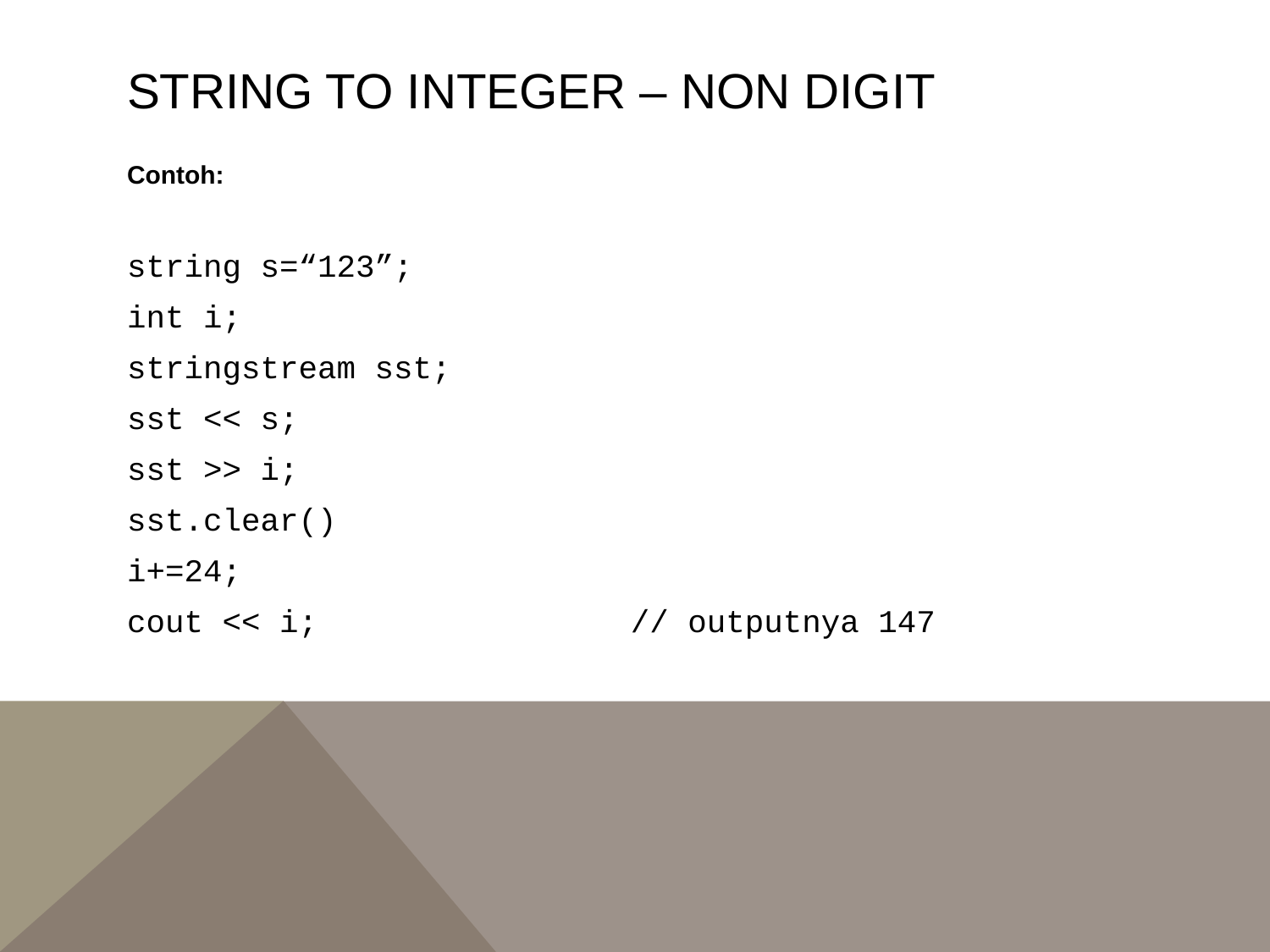

# String to integer – non digit
Contoh:

string s=“123”;
int i;
stringstream sst;
sst << s;
sst >> i;
sst.clear()
i+=24;
cout << i;			// outputnya 147